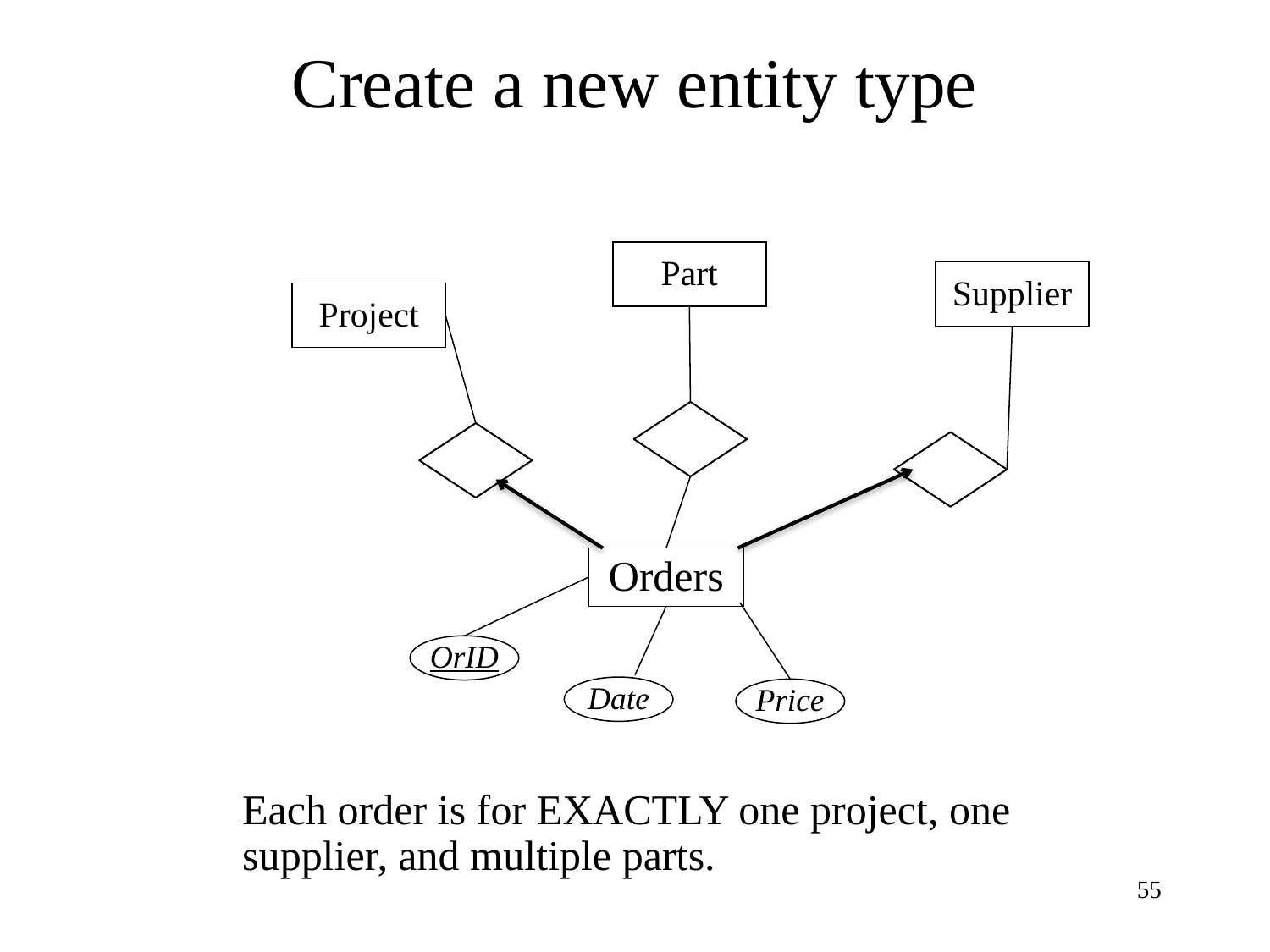

# Create a new entity type
Part
Supplier
Project

Orders
OrID
Date
Price
Each order is for EXACTLY one project, one supplier, and multiple parts.
55